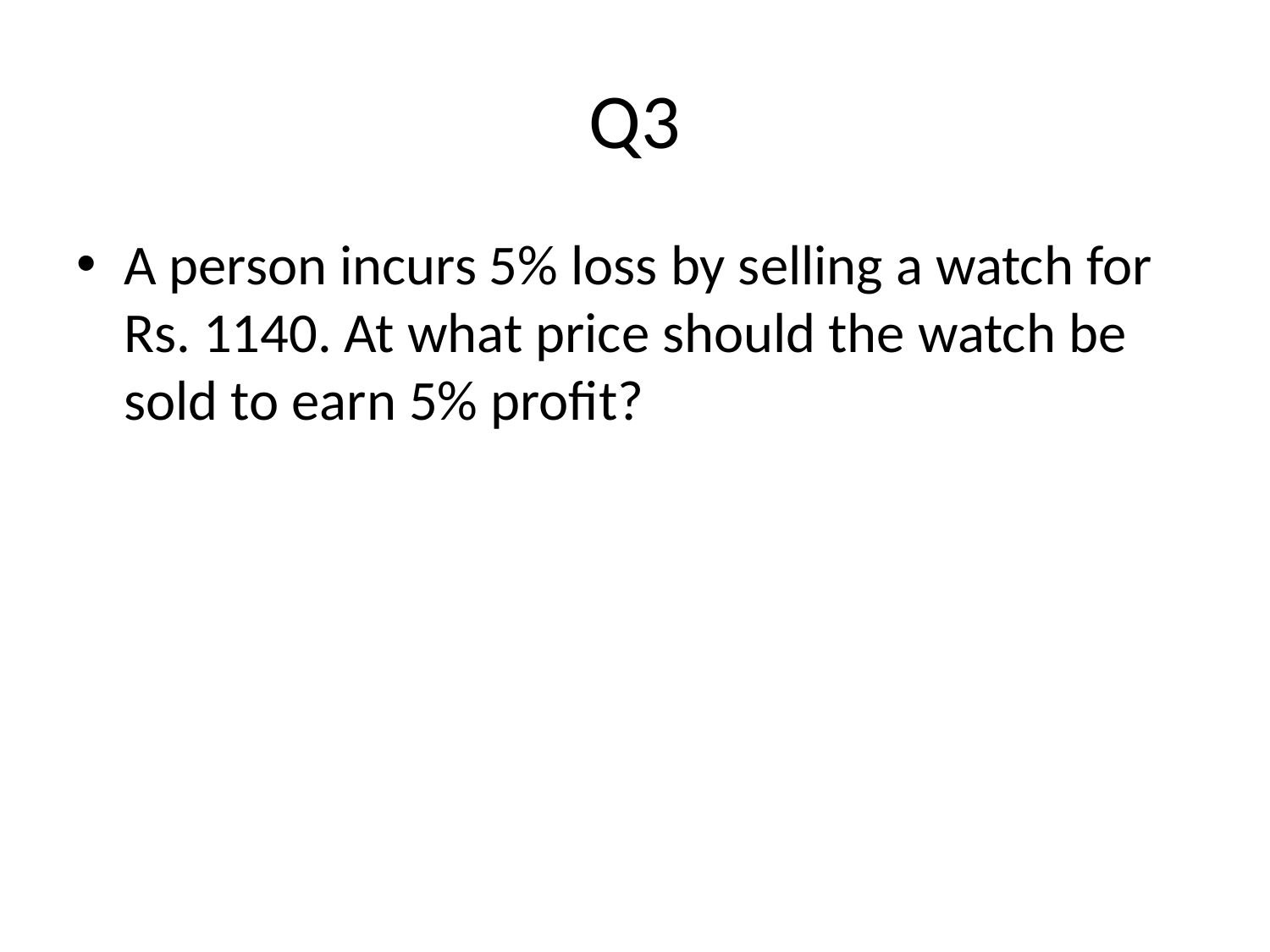

# Q3
A person incurs 5% loss by selling a watch for Rs. 1140. At what price should the watch be sold to earn 5% profit?